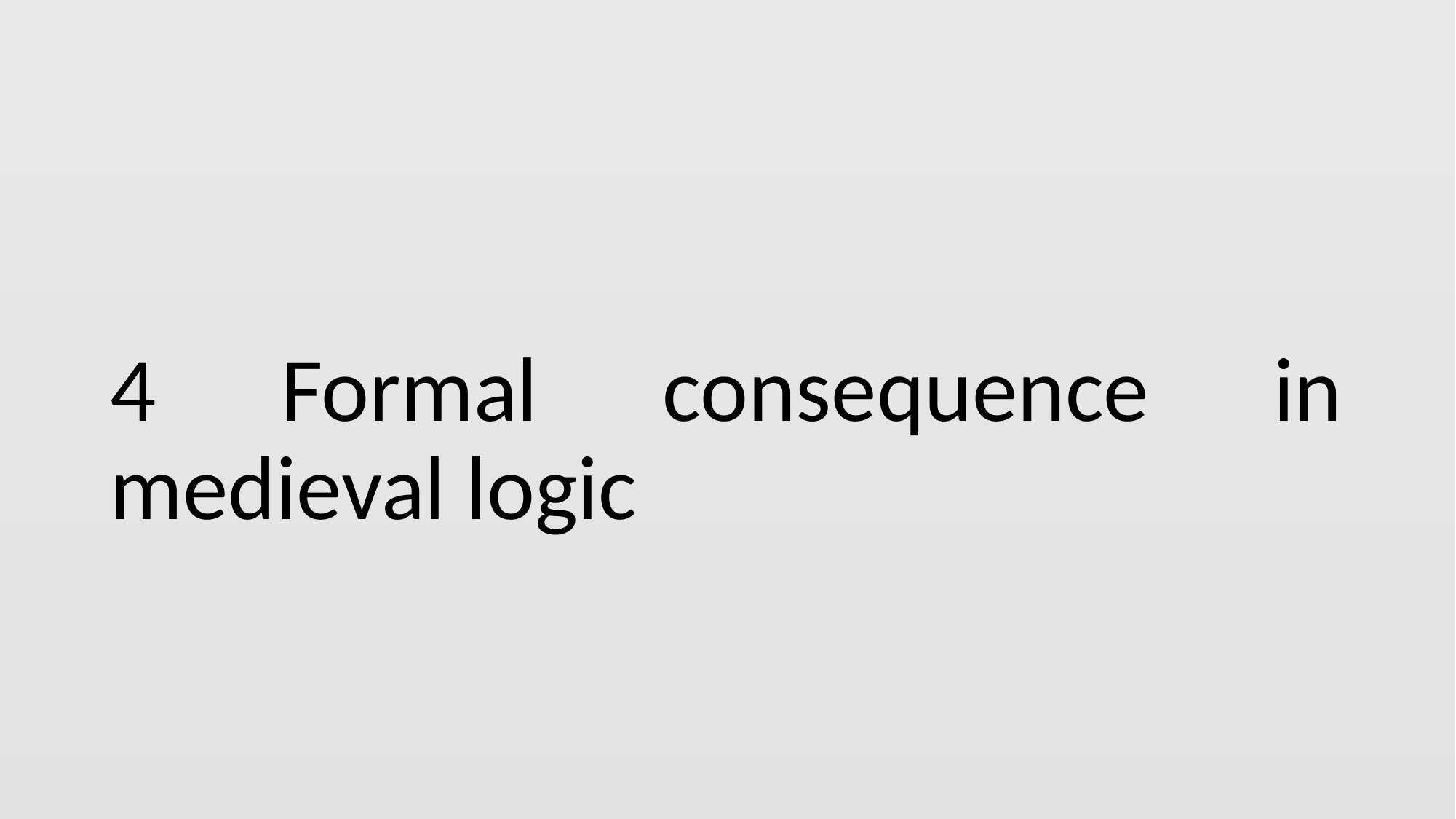

# 4 Formal consequence in medieval logic